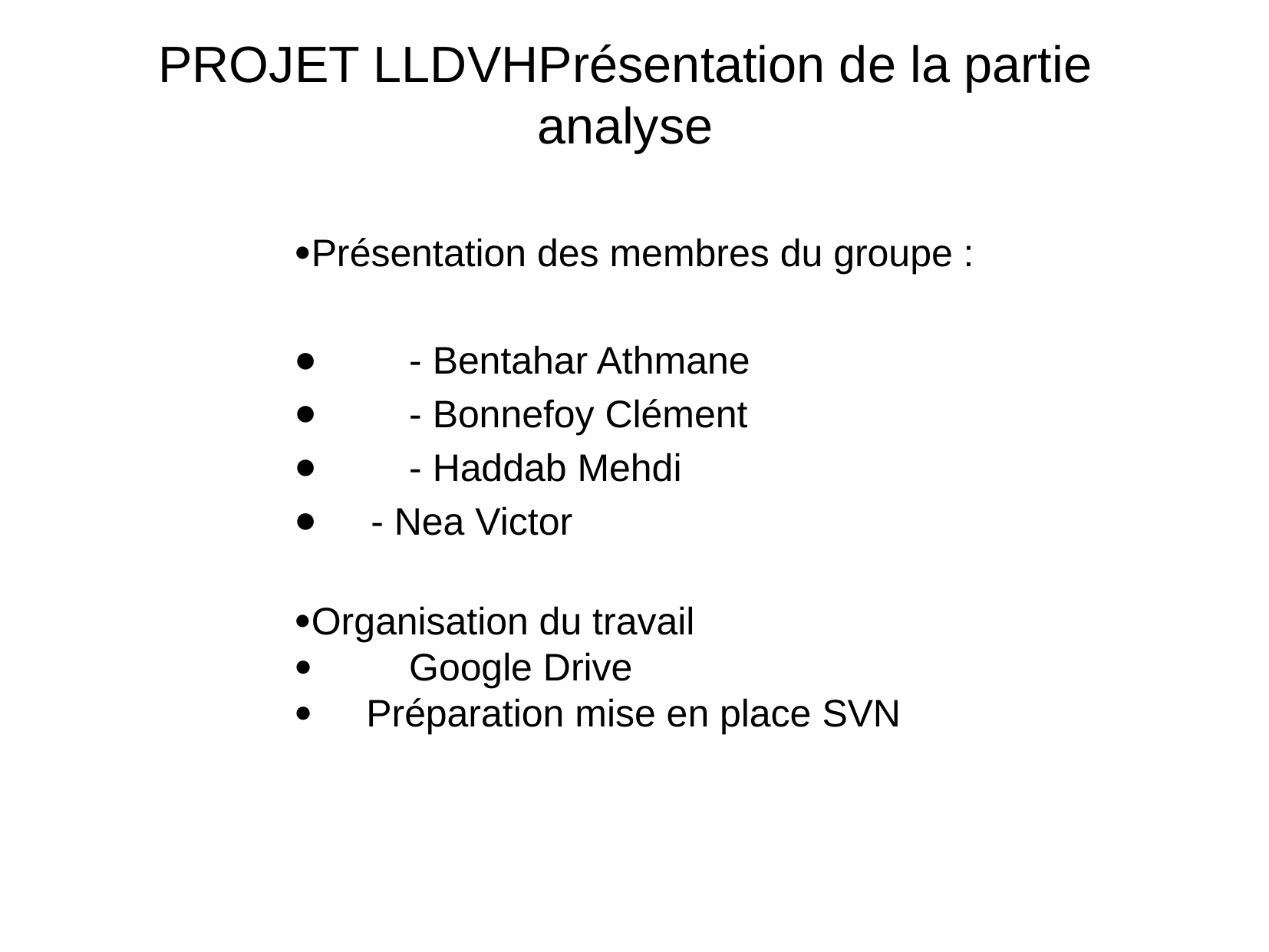

PROJET LLDVHPrésentation de la partie analyse
Présentation des membres du groupe :

	- Bentahar Athmane
	- Bonnefoy Clément
	- Haddab Mehdi
     - Nea Victor

Organisation du travail
  	Google Drive
     Préparation mise en place SVN